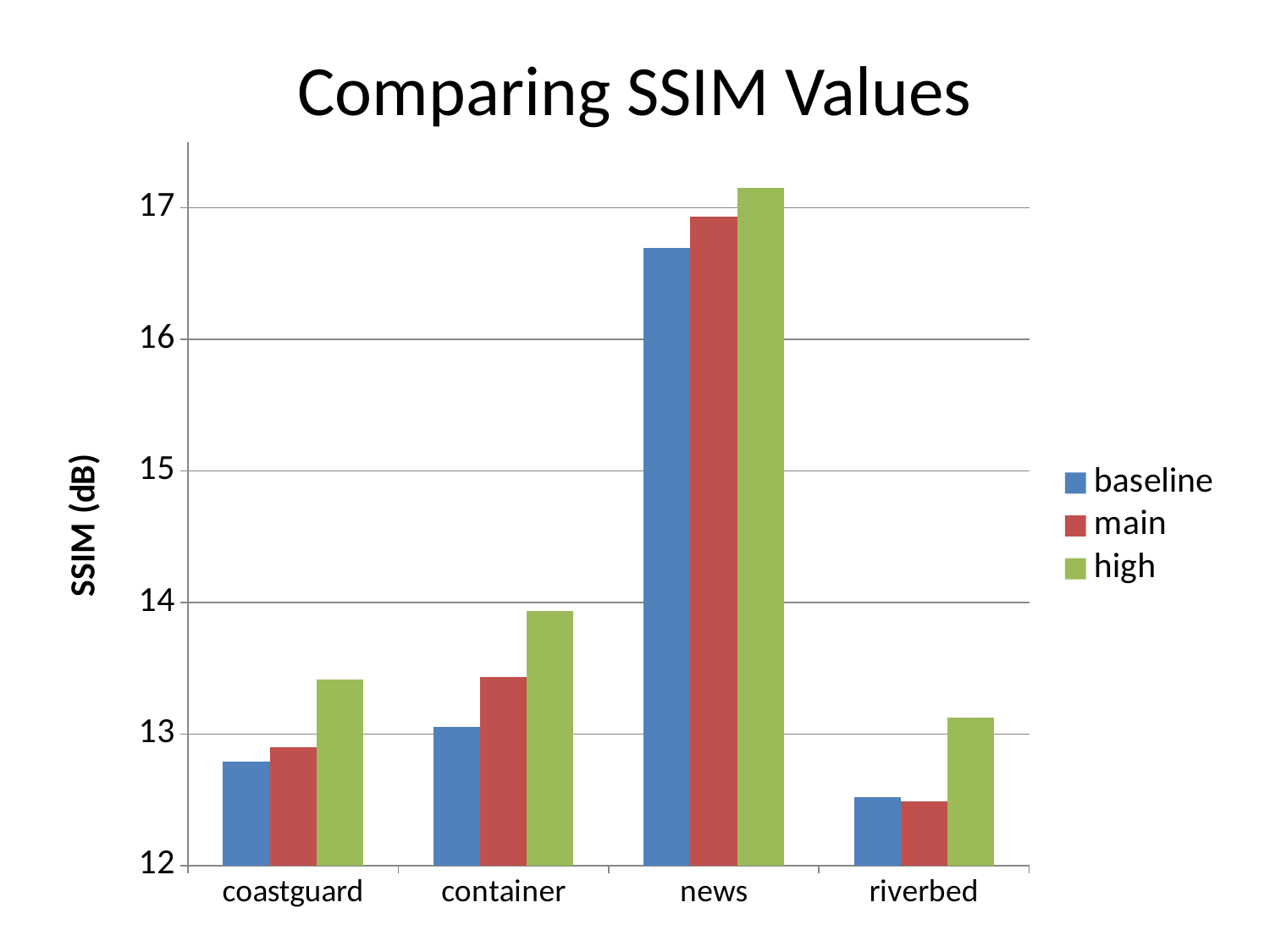

# Comparing SSIM Values

### Chart

| Category | baseline | main | high |
|---|---|---|---|
| coastguard | 12.288 | 12.398 | 12.914 |
| container | 12.551 | 12.933 | 13.434 |
| news | 16.197 | 16.436 | 16.654 |
| riverbed | 12.018 | 11.988 | 12.627 |